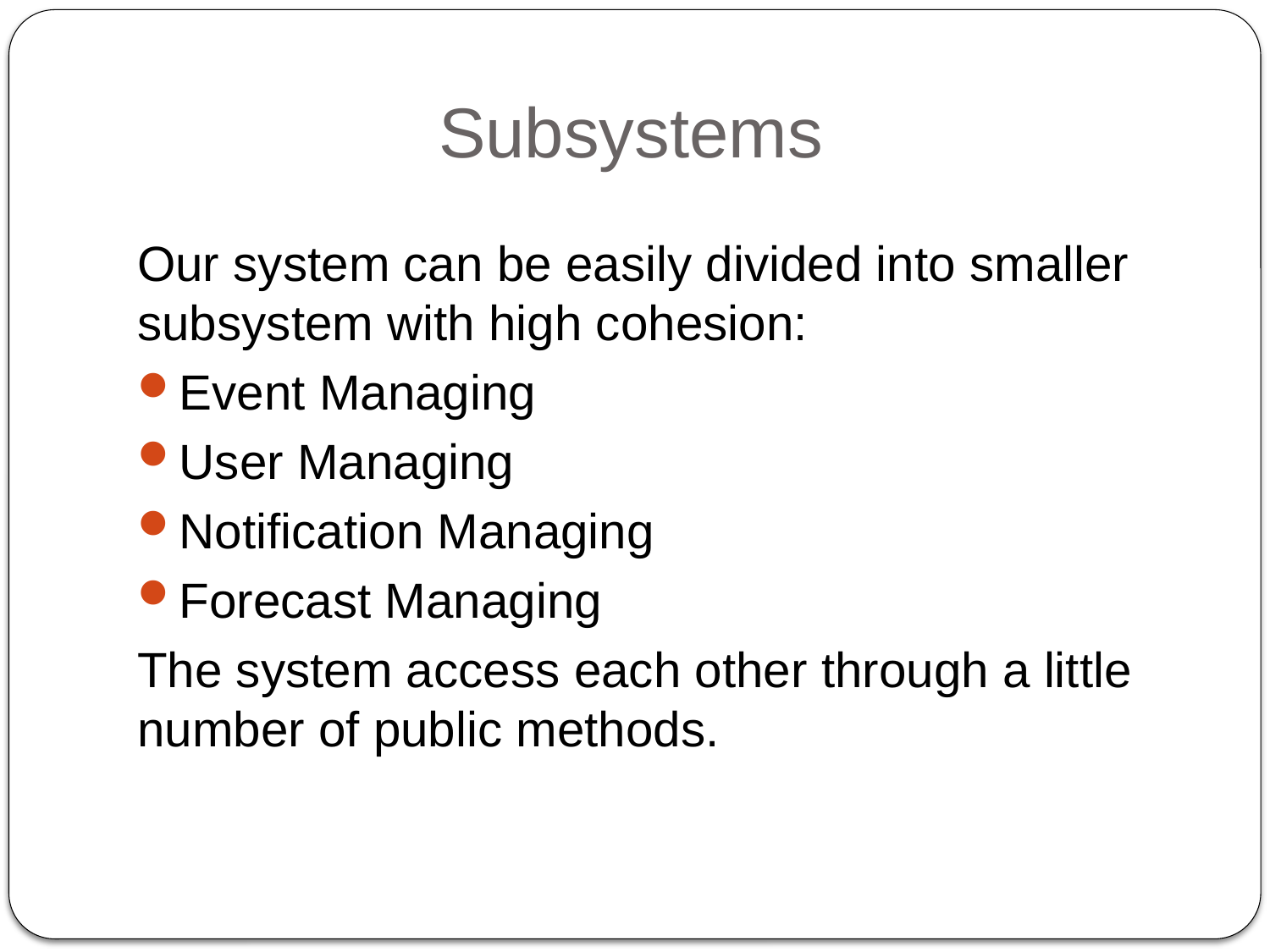

# Subsystems
Our system can be easily divided into smaller subsystem with high cohesion:
Event Managing
User Managing
Notification Managing
Forecast Managing
The system access each other through a little number of public methods.